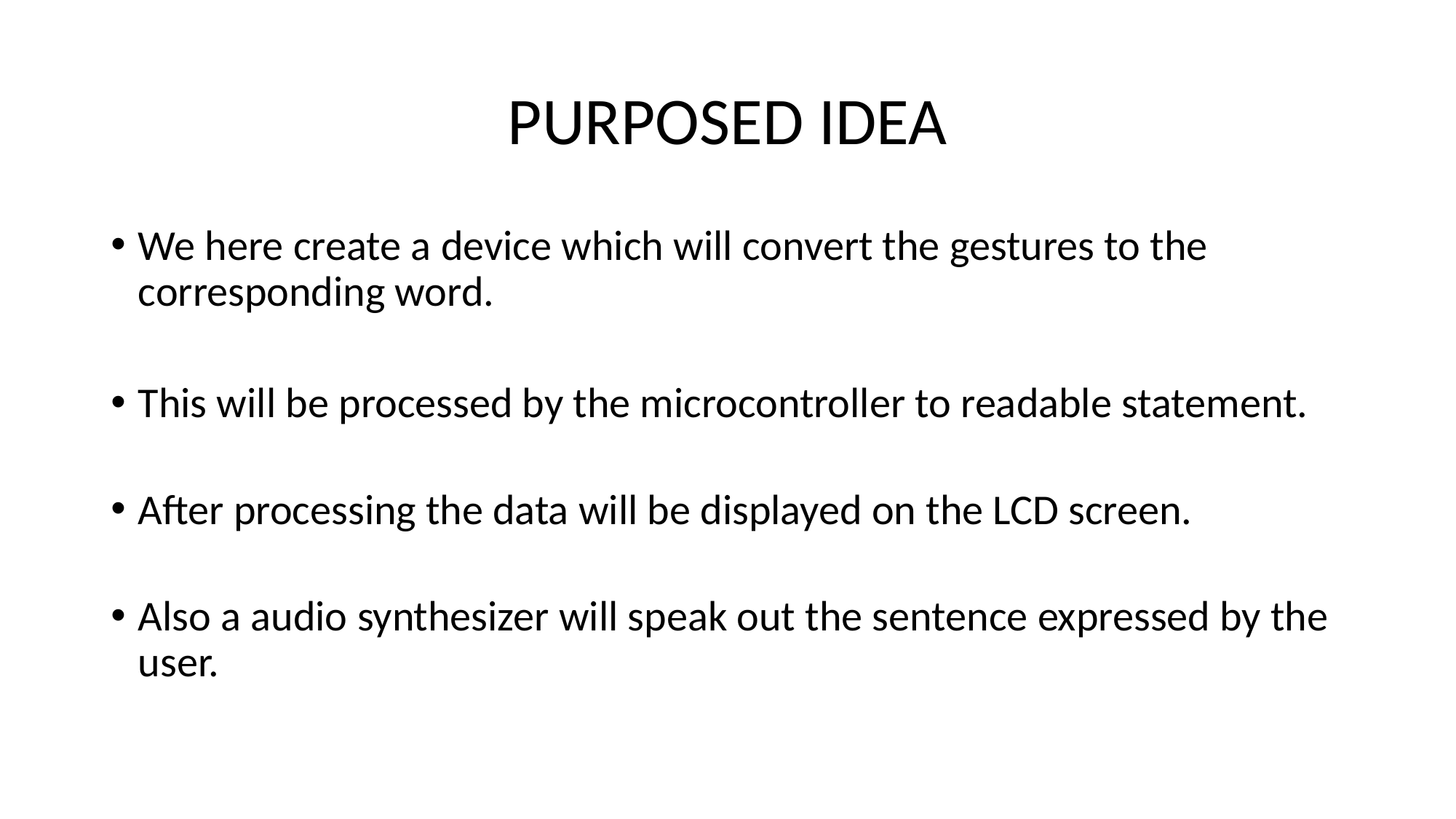

# PURPOSED IDEA
We here create a device which will convert the gestures to the corresponding word.
This will be processed by the microcontroller to readable statement.
After processing the data will be displayed on the LCD screen.
Also a audio synthesizer will speak out the sentence expressed by the user.